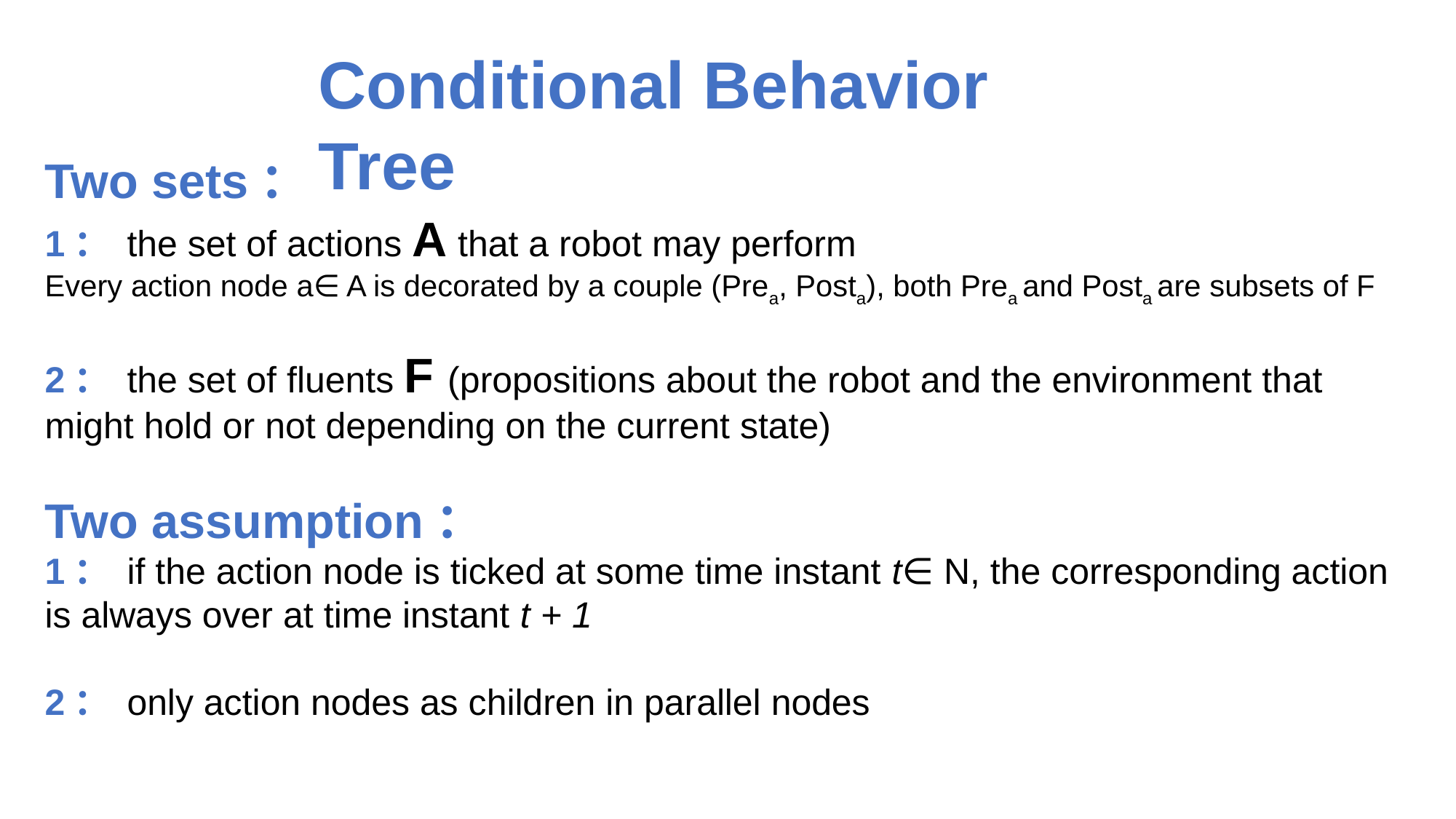

Conditional Behavior Tree
Two sets：
1： the set of actions A that a robot may perform
Every action node a∈ A is decorated by a couple (Prea, Posta), both Prea and Posta are subsets of F

2： the set of fluents F (propositions about the robot and the environment that might hold or not depending on the current state)

Two assumption：
1： if the action node is ticked at some time instant t∈ N, the corresponding action
is always over at time instant t + 1

2： only action nodes as children in parallel nodes